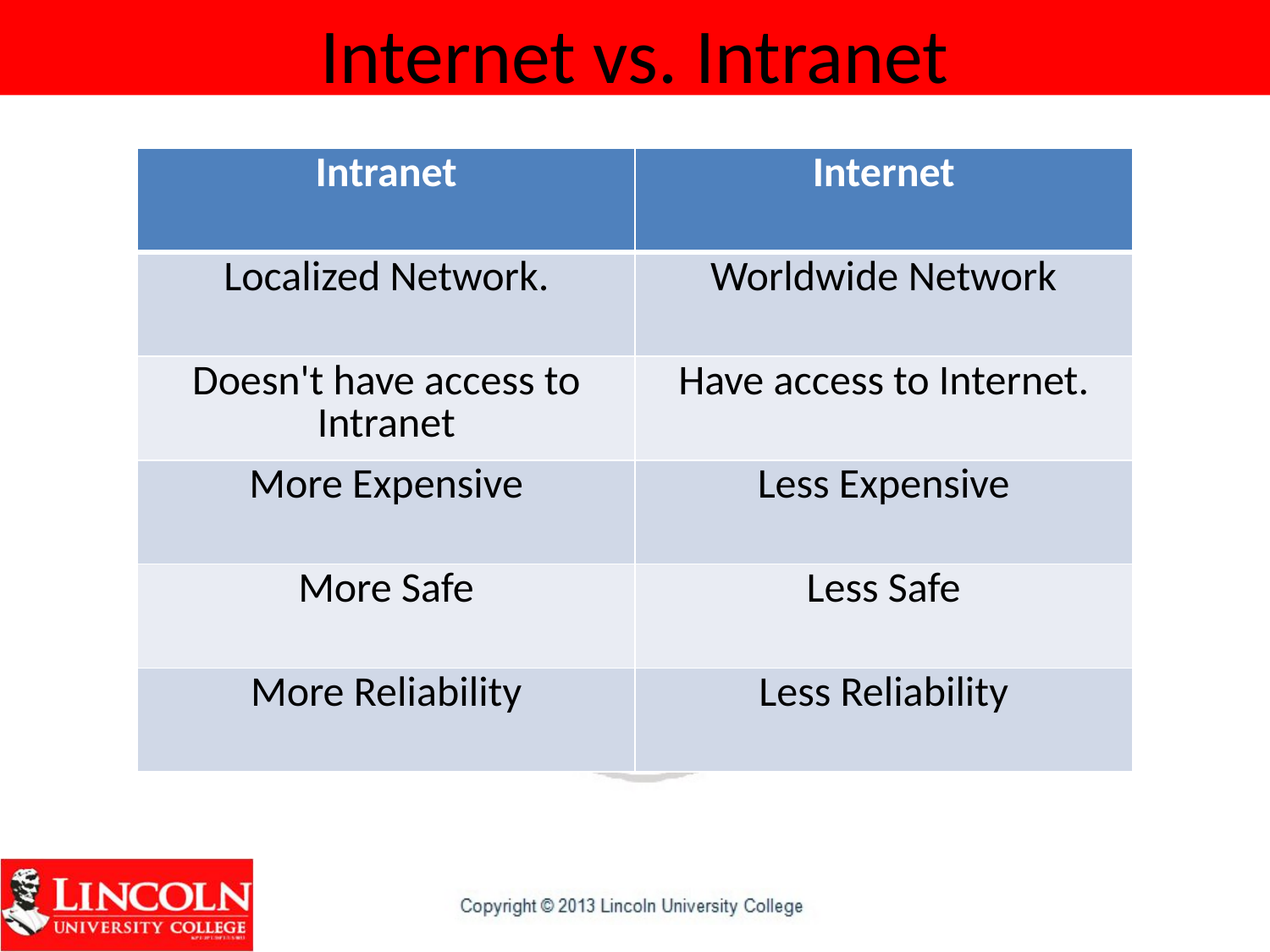

# Internet vs. Intranet
| Intranet | Internet |
| --- | --- |
| Localized Network. | Worldwide Network |
| Doesn't have access to Intranet | Have access to Internet. |
| More Expensive | Less Expensive |
| More Safe | Less Safe |
| More Reliability | Less Reliability |